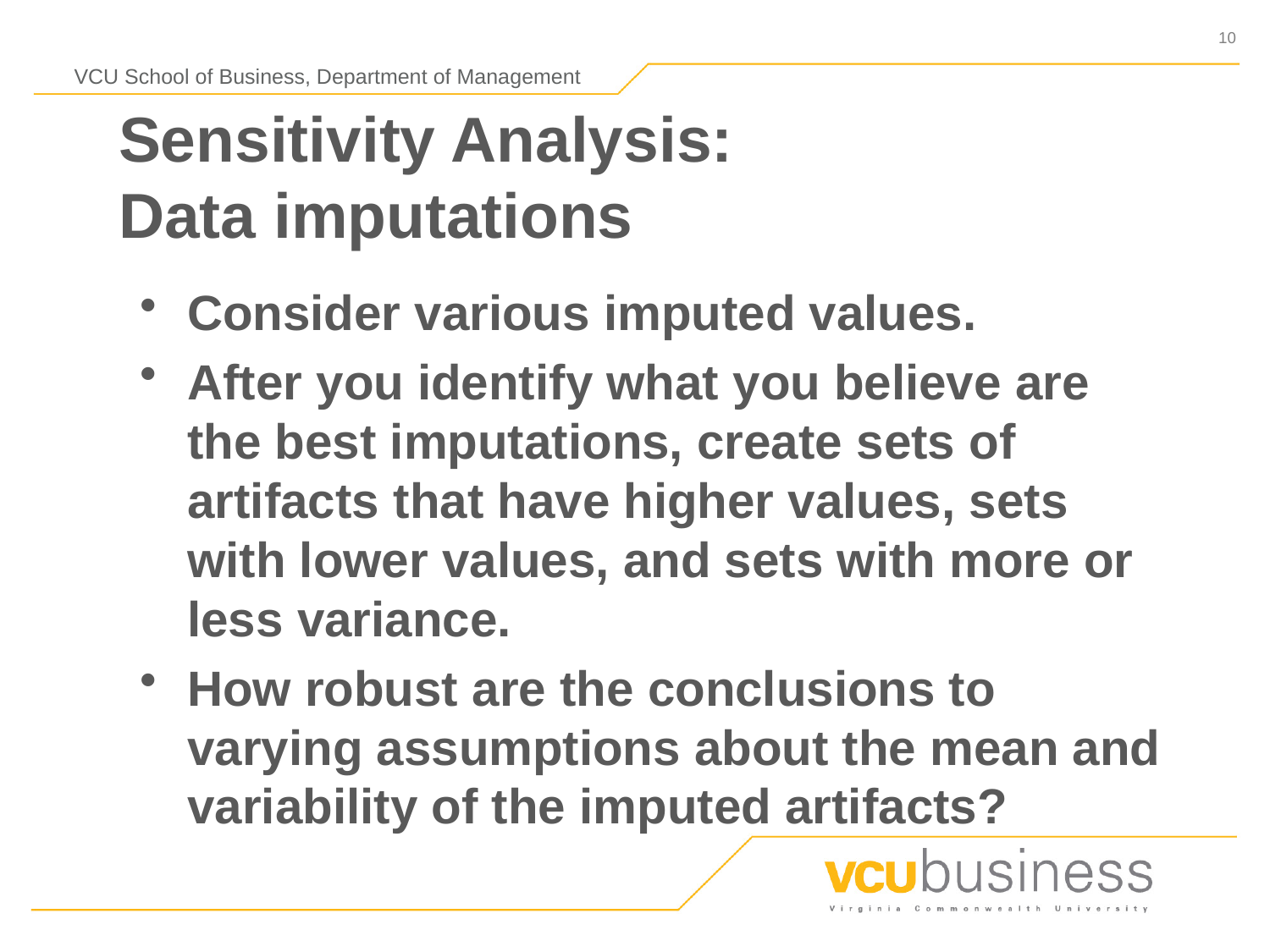

# Sensitivity Analysis: Data imputations
Consider various imputed values.
After you identify what you believe are the best imputations, create sets of artifacts that have higher values, sets with lower values, and sets with more or less variance.
How robust are the conclusions to varying assumptions about the mean and variability of the imputed artifacts?